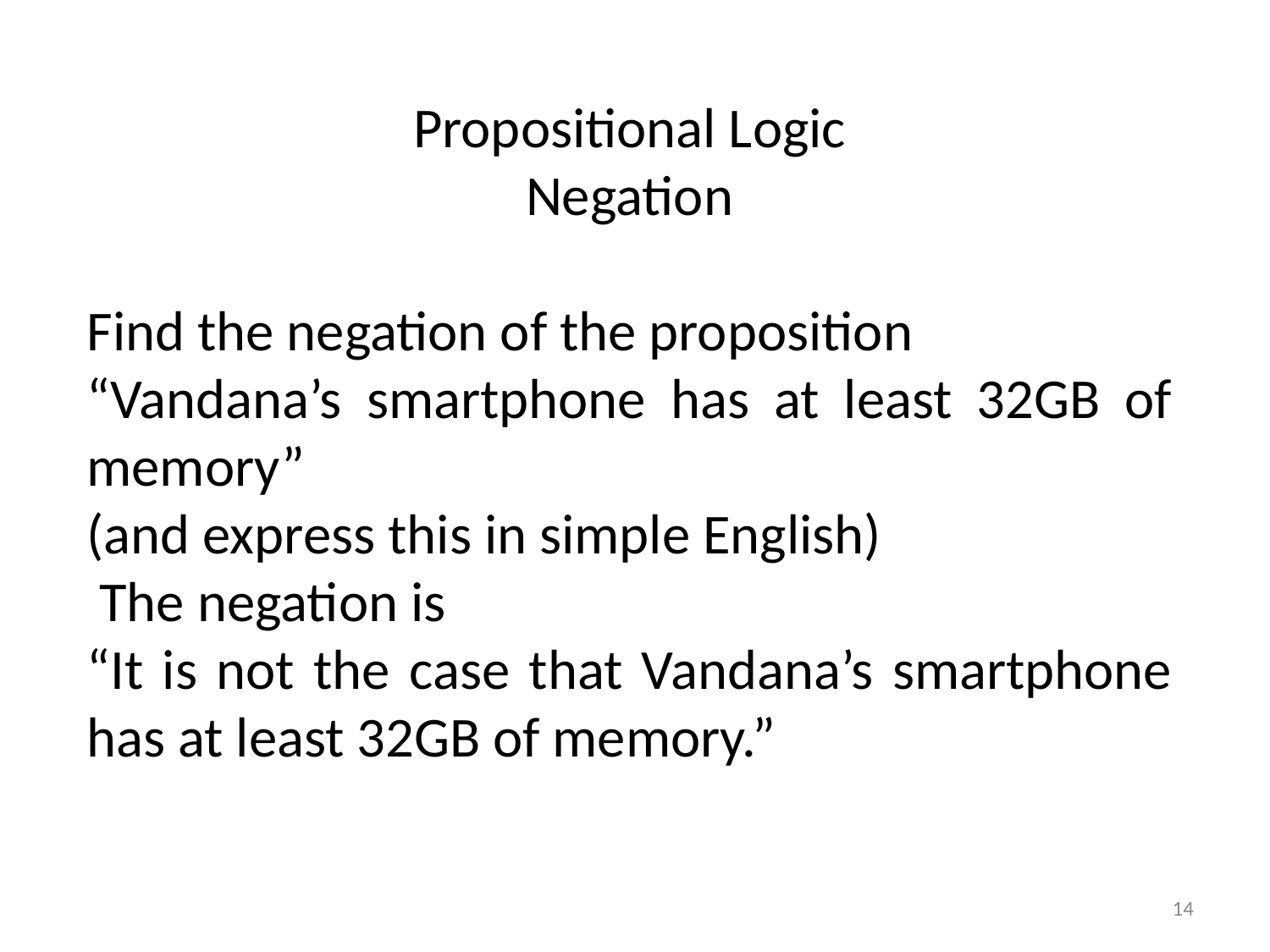

Propositional Logic
Negation

Find the negation of the proposition
“Vandana’s smartphone has at least 32GB of memory”
(and express this in simple English)
 The negation is
“It is not the case that Vandana’s smartphone has at least 32GB of memory.”
14